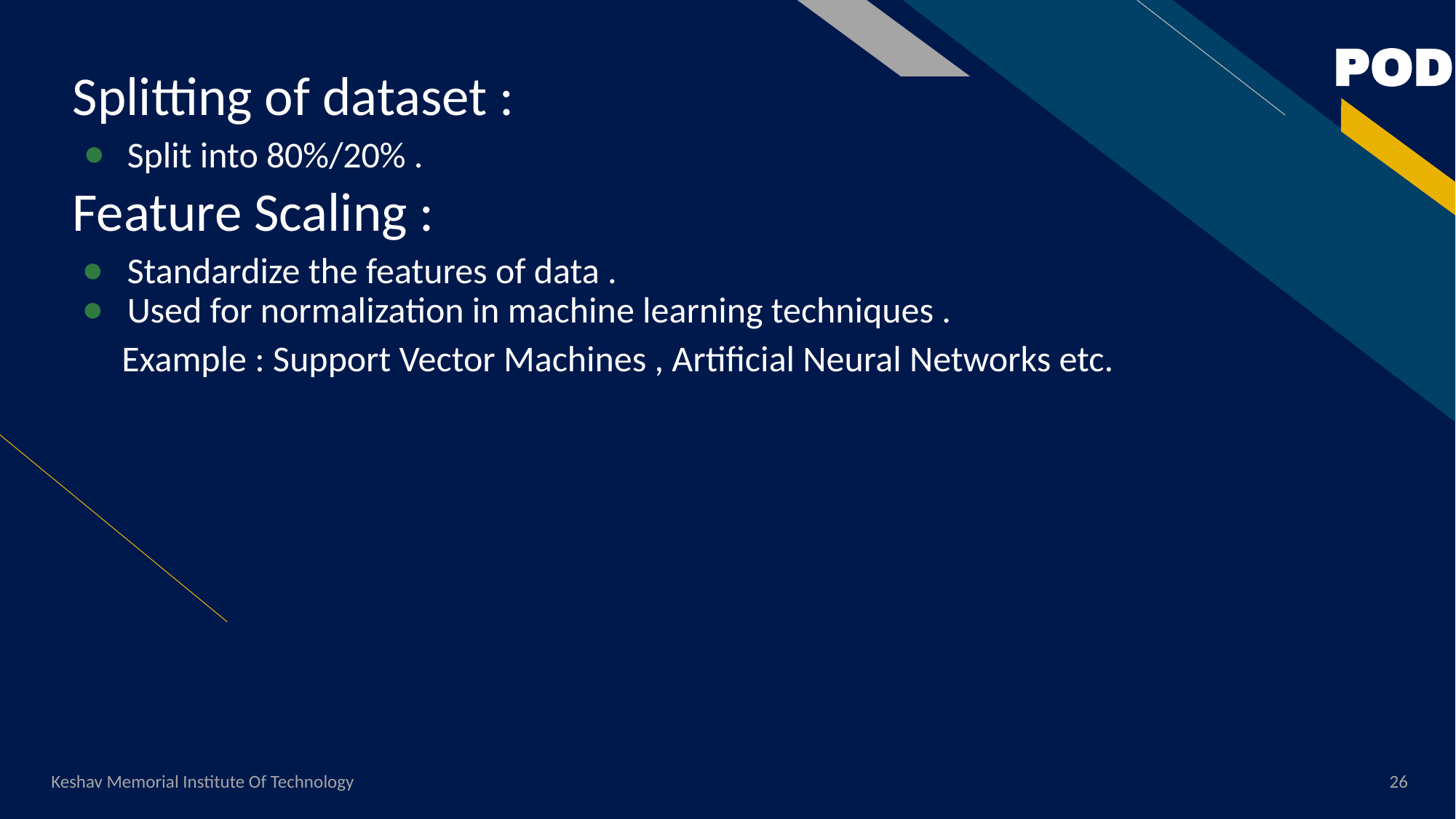

Splitting of dataset :
Split into 80%/20% .
Feature Scaling :
Standardize the features of data .
Used for normalization in machine learning techniques .
      Example : Support Vector Machines , Artificial Neural Networks etc.

Keshav Memorial Institute Of Technology
26